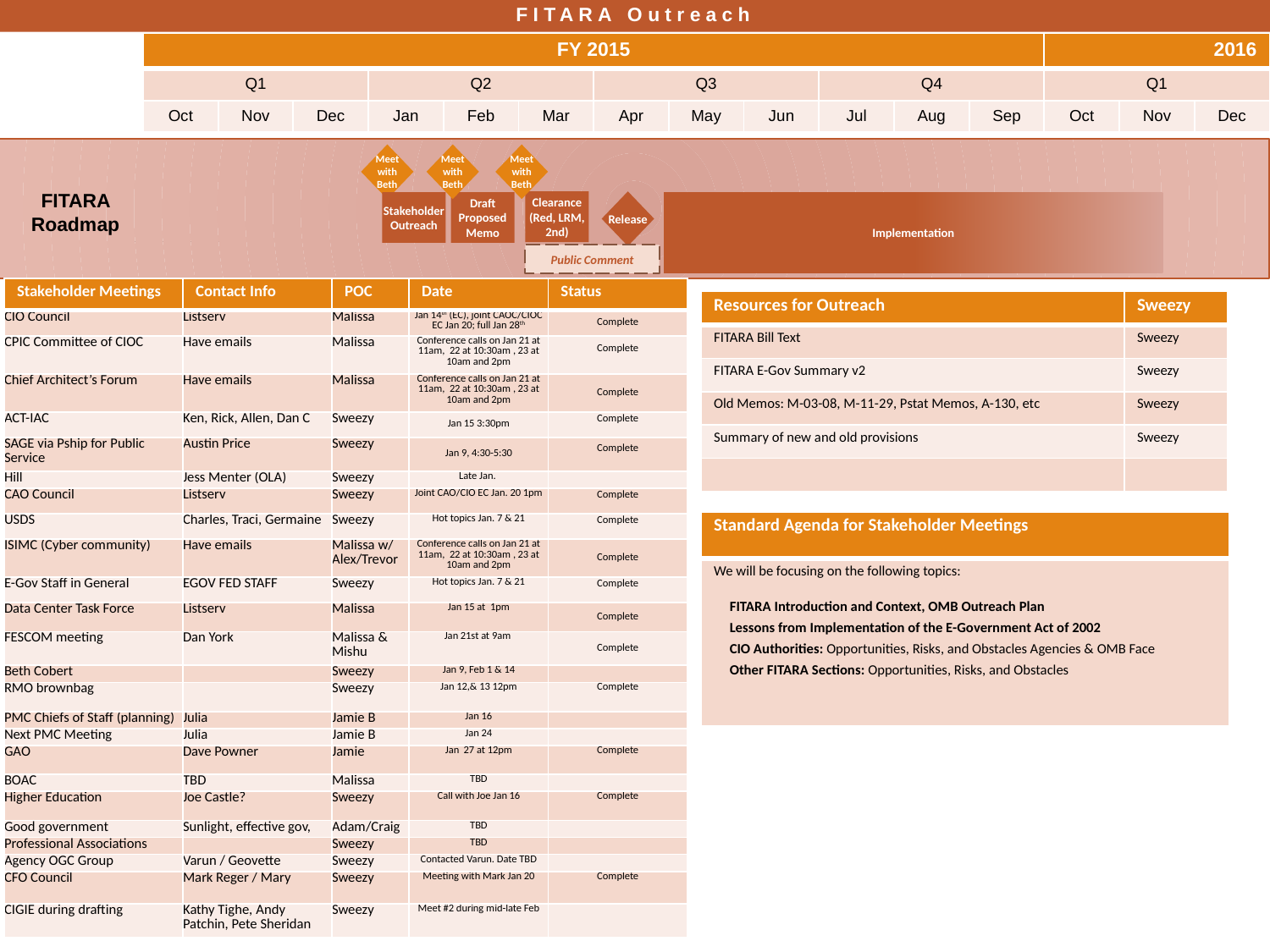

FITARA Outreach
| FY 2015 |  |  |  |  |  |  |  |  |  |  |  | 2016 |  |  |
| --- | --- | --- | --- | --- | --- | --- | --- | --- | --- | --- | --- | --- | --- | --- |
| Q1 |  |  | Q2 |  |  | Q3 |  |  | Q4 |  |  | Q1 |  |  |
| Oct | Nov | Dec | Jan | Feb | Mar | Apr | May | Jun | Jul | Aug | Sep | Oct | Nov | Dec |

Meet with Beth
Meet with Beth
Meet with Beth
FITARA Roadmap
Release
Clearance
(Red, LRM, 2nd)
Stakeholder Outreach
Draft Proposed Memo
Implementation
Public Comment
| Stakeholder Meetings | Contact Info | POC | Date | Status |
| --- | --- | --- | --- | --- |
| CIO Council | Listserv | Malissa | Jan 14th (EC), joint CAOC/CIOC EC Jan 20; full Jan 28th | Complete |
| CPIC Committee of CIOC | Have emails | Malissa | Conference calls on Jan 21 at 11am, 22 at 10:30am , 23 at 10am and 2pm | Complete |
| Chief Architect’s Forum | Have emails | Malissa | Conference calls on Jan 21 at 11am, 22 at 10:30am , 23 at 10am and 2pm | Complete |
| ACT-IAC | Ken, Rick, Allen, Dan C | Sweezy | Jan 15 3:30pm | Complete |
| SAGE via Pship for Public Service | Austin Price | Sweezy | Jan 9, 4:30-5:30 | Complete |
| Hill | Jess Menter (OLA) | Sweezy | Late Jan. |  |
| CAO Council | Listserv | Sweezy | Joint CAO/CIO EC Jan. 20 1pm | Complete |
| USDS | Charles, Traci, Germaine | Sweezy | Hot topics Jan. 7 & 21 | Complete |
| ISIMC (Cyber community) | Have emails | Malissa w/ Alex/Trevor | Conference calls on Jan 21 at 11am, 22 at 10:30am , 23 at 10am and 2pm | Complete |
| E-Gov Staff in General | EGOV FED STAFF | Sweezy | Hot topics Jan. 7 & 21 | Complete |
| Data Center Task Force | Listserv | Malissa | Jan 15 at 1pm | Complete |
| FESCOM meeting | Dan York | Malissa & Mishu | Jan 21st at 9am | Complete |
| Beth Cobert |  | Sweezy | Jan 9, Feb 1 & 14 |  |
| RMO brownbag |  | Sweezy | Jan 12,& 13 12pm | Complete |
| PMC Chiefs of Staff (planning) | Julia | Jamie B | Jan 16 |  |
| Next PMC Meeting | Julia | Jamie B | Jan 24 |  |
| GAO | Dave Powner | Jamie | Jan 27 at 12pm | Complete |
| BOAC | TBD | Malissa | TBD |  |
| Higher Education | Joe Castle? | Sweezy | Call with Joe Jan 16 | Complete |
| Good government | Sunlight, effective gov, | Adam/Craig | TBD |  |
| Professional Associations |  | Sweezy | TBD |  |
| Agency OGC Group | Varun / Geovette | Sweezy | Contacted Varun. Date TBD |  |
| CFO Council | Mark Reger / Mary | Sweezy | Meeting with Mark Jan 20 | Complete |
| CIGIE during drafting | Kathy Tighe, Andy Patchin, Pete Sheridan | Sweezy | Meet #2 during mid-late Feb |  |
| Resources for Outreach | Sweezy |
| --- | --- |
| FITARA Bill Text | Sweezy |
| FITARA E-Gov Summary v2 | Sweezy |
| Old Memos: M-03-08, M-11-29, Pstat Memos, A-130, etc | Sweezy |
| Summary of new and old provisions | Sweezy |
|  |  |
| Standard Agenda for Stakeholder Meetings |
| --- |
| We will be focusing on the following topics:   FITARA Introduction and Context, OMB Outreach Plan Lessons from Implementation of the E-Government Act of 2002 CIO Authorities: Opportunities, Risks, and Obstacles Agencies & OMB Face Other FITARA Sections: Opportunities, Risks, and Obstacles |

15